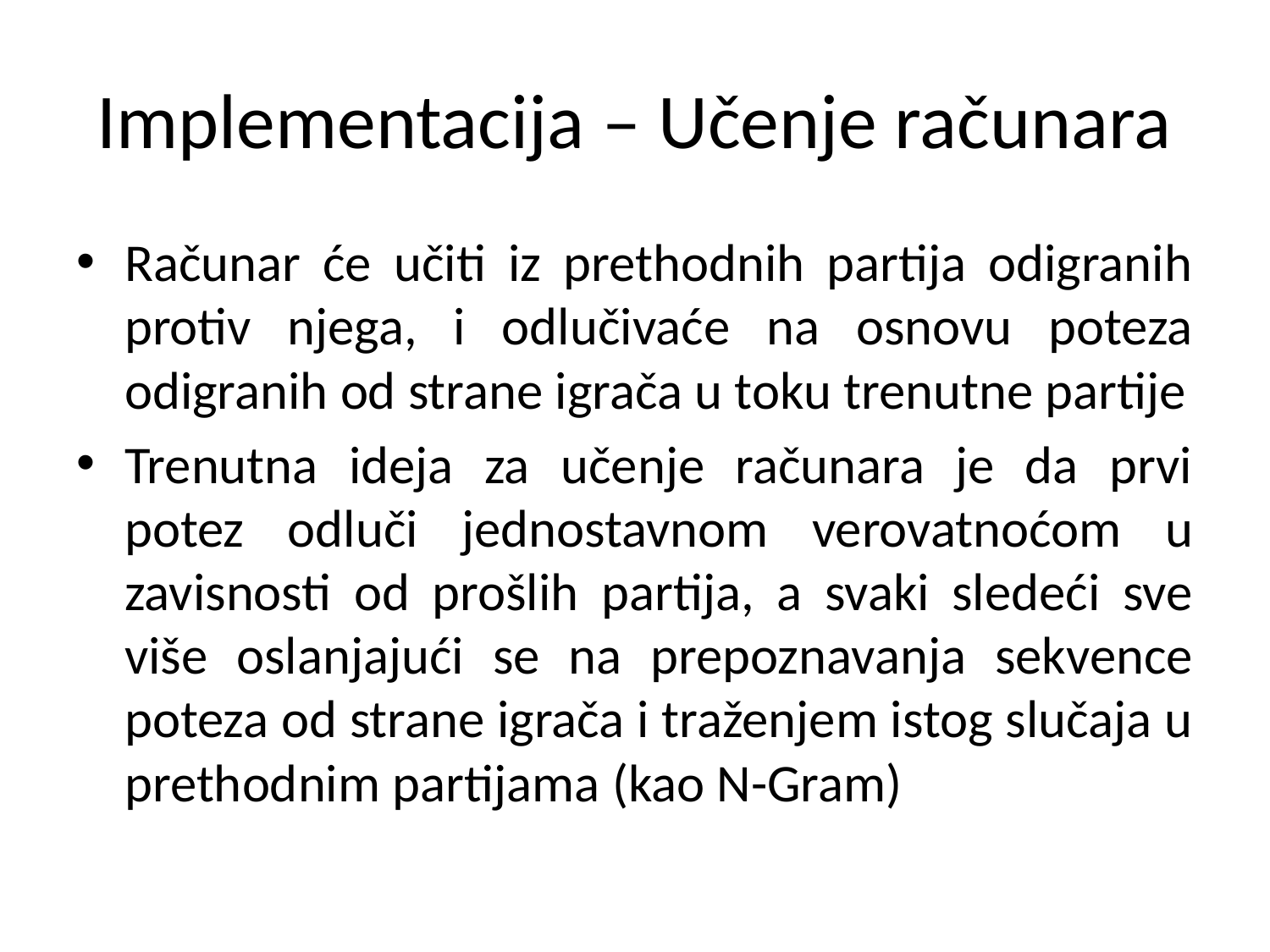

# Implementacija – Učenje računara
Računar će učiti iz prethodnih partija odigranih protiv njega, i odlučivaće na osnovu poteza odigranih od strane igrača u toku trenutne partije
Trenutna ideja za učenje računara je da prvi potez odluči jednostavnom verovatnoćom u zavisnosti od prošlih partija, a svaki sledeći sve više oslanjajući se na prepoznavanja sekvence poteza od strane igrača i traženjem istog slučaja u prethodnim partijama (kao N-Gram)